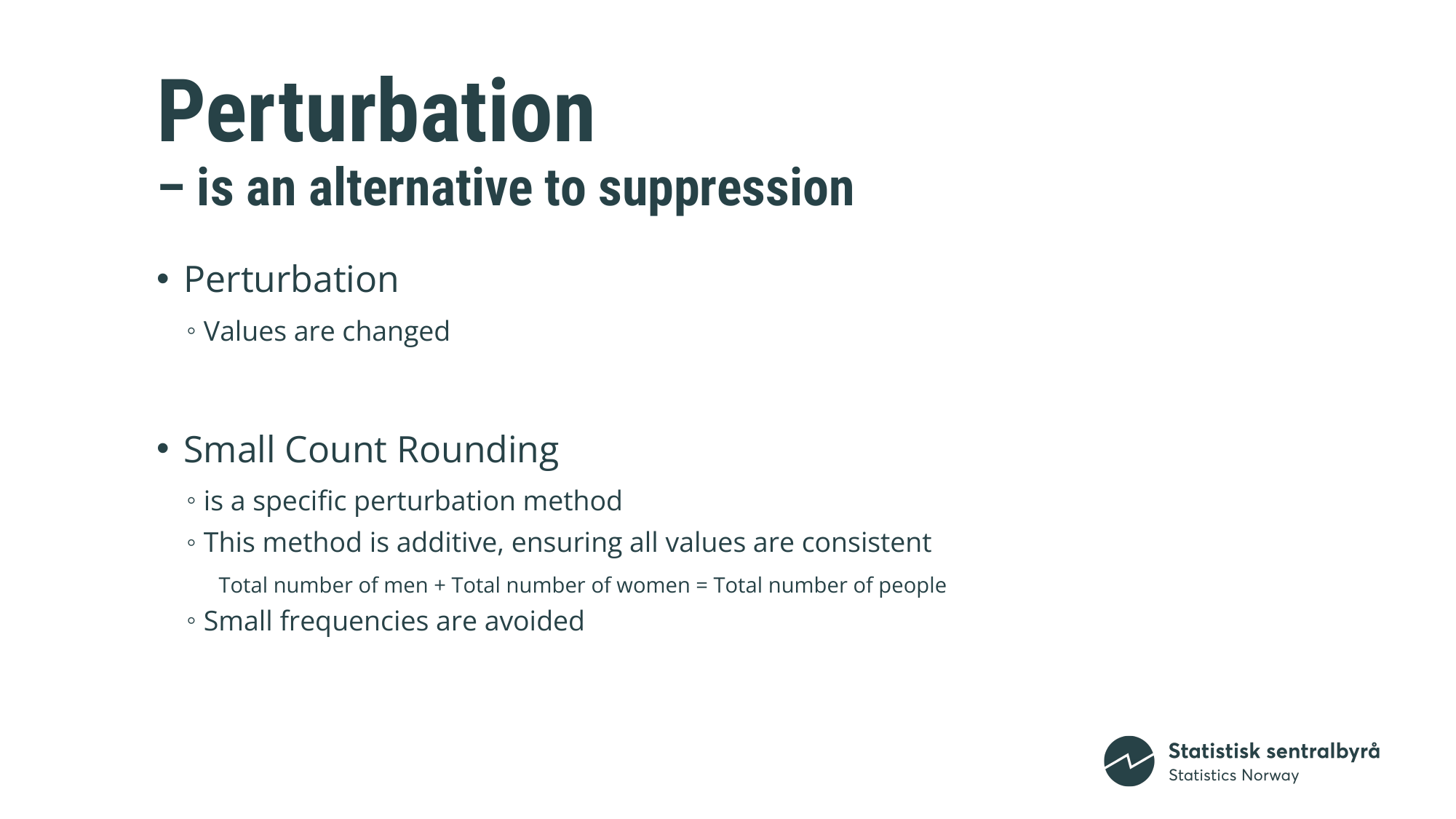

# Perturbation – is an alternative to suppression
Perturbation
Values are changed

Small Count Rounding
is a specific perturbation method
This method is additive, ensuring all values are consistent
Total number of men + Total number of women = Total number of people
Small frequencies are avoided